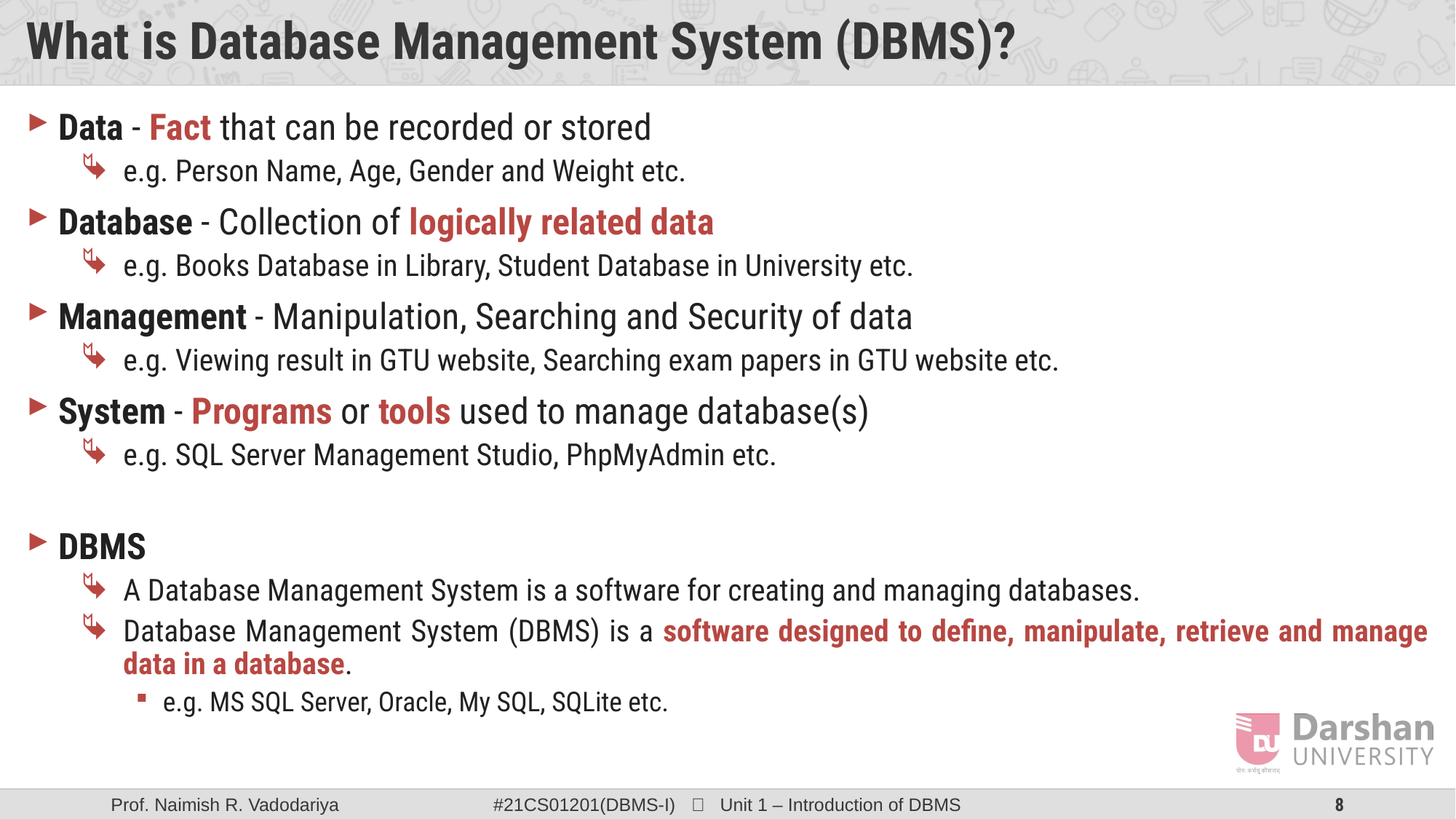

# What is Database Management System (DBMS)?
Data - Fact that can be recorded or stored
e.g. Person Name, Age, Gender and Weight etc.
Database - Collection of logically related data
e.g. Books Database in Library, Student Database in University etc.
Management - Manipulation, Searching and Security of data
e.g. Viewing result in GTU website, Searching exam papers in GTU website etc.
System - Programs or tools used to manage database(s)
e.g. SQL Server Management Studio, PhpMyAdmin etc.

DBMS
A Database Management System is a software for creating and managing databases.
Database Management System (DBMS) is a software designed to define, manipulate, retrieve and manage data in a database.
e.g. MS SQL Server, Oracle, My SQL, SQLite etc.